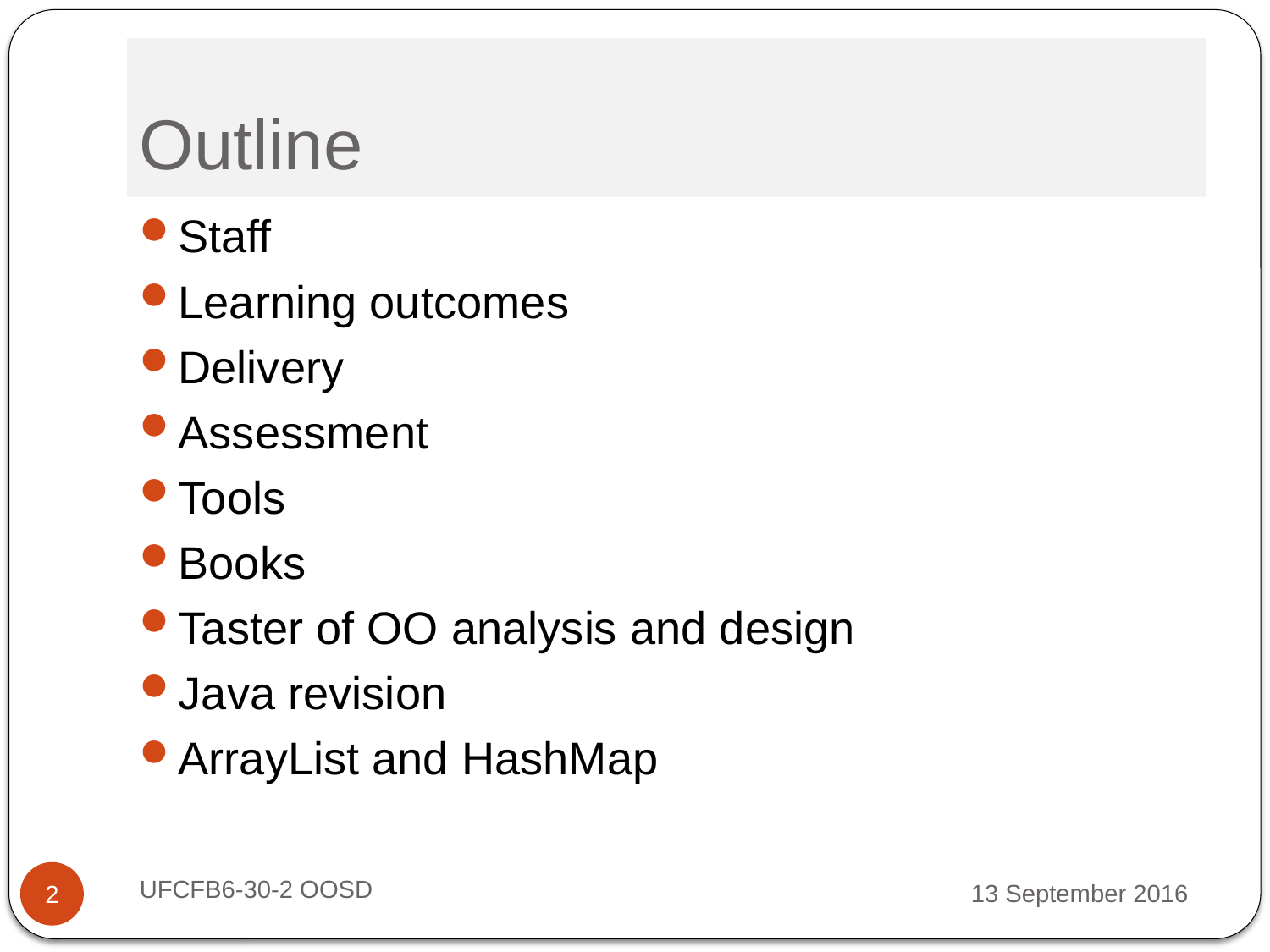

# Outline
Staff
Learning outcomes
Delivery
Assessment
Tools
Books
Taster of OO analysis and design
Java revision
ArrayList and HashMap

UFCFB6-30-2 OOSD
13 September 2016
2